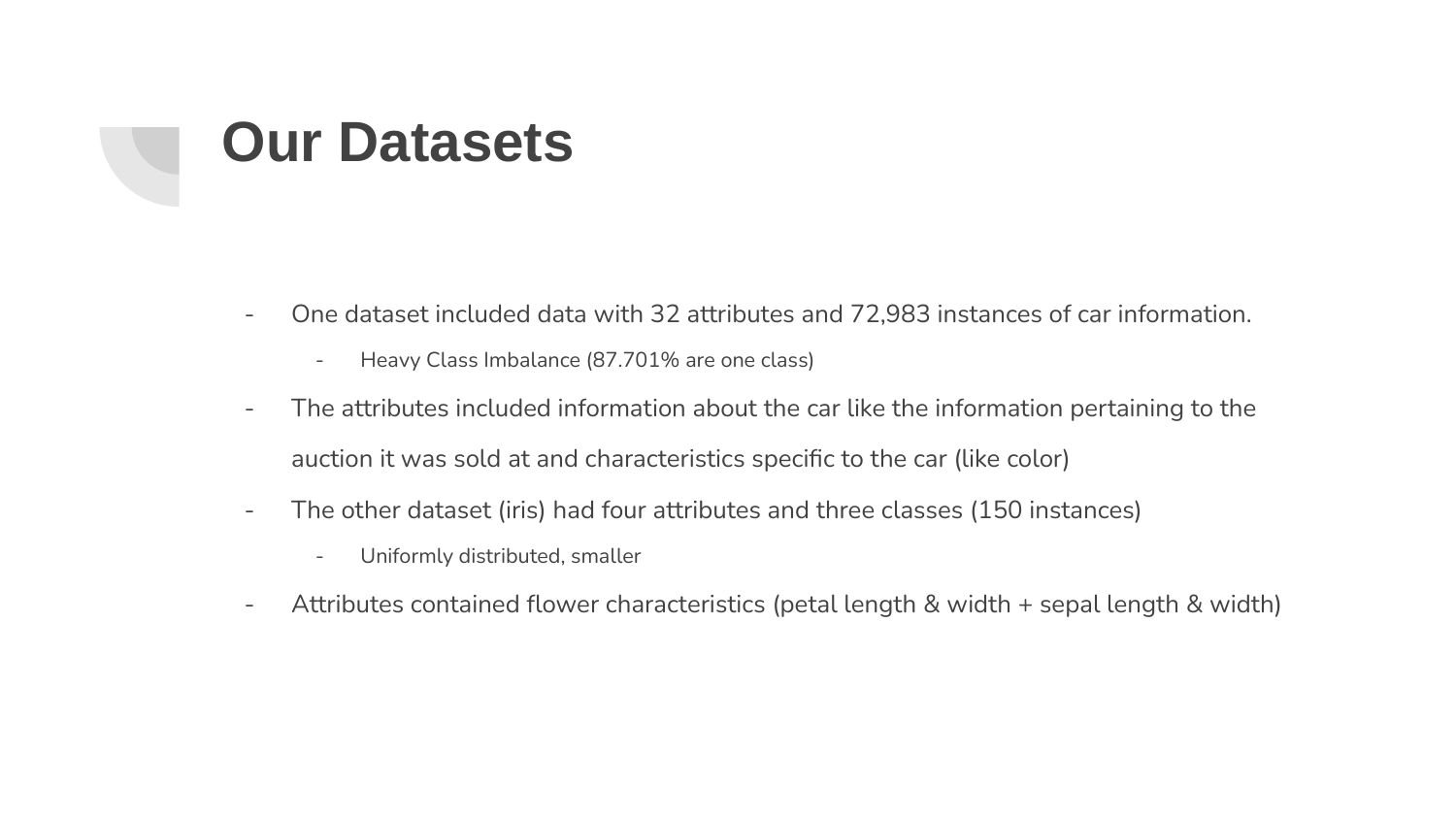

# Our Datasets
One dataset included data with 32 attributes and 72,983 instances of car information.
Heavy Class Imbalance (87.701% are one class)
The attributes included information about the car like the information pertaining to the auction it was sold at and characteristics specific to the car (like color)
The other dataset (iris) had four attributes and three classes (150 instances)
Uniformly distributed, smaller
Attributes contained flower characteristics (petal length & width + sepal length & width)